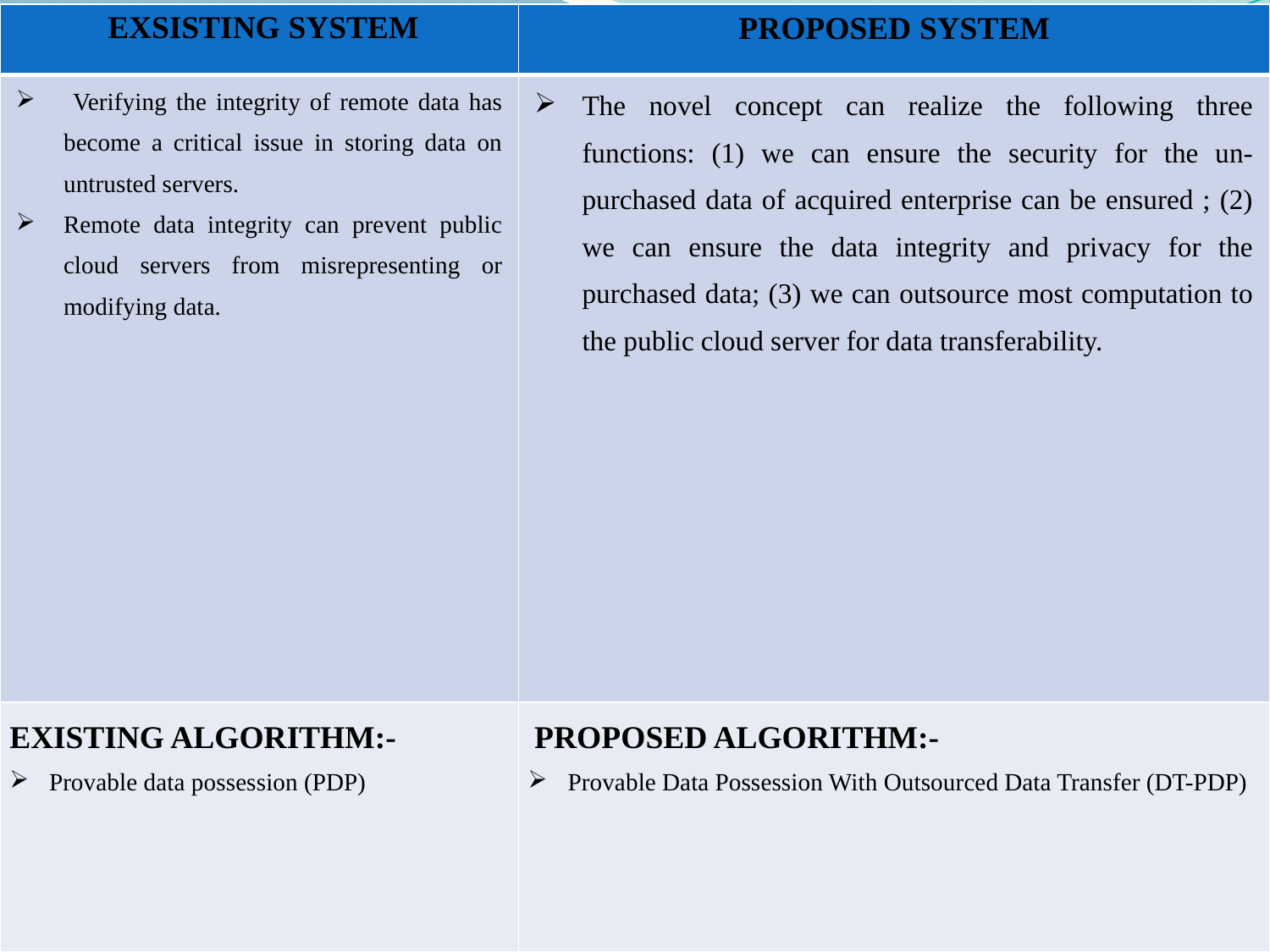

| EXSISTING SYSTEM | PROPOSED SYSTEM |
| --- | --- |
| Verifying the integrity of remote data has become a critical issue in storing data on untrusted servers. Remote data integrity can prevent public cloud servers from misrepresenting or modifying data. | The novel concept can realize the following three functions: (1) we can ensure the security for the un-purchased data of acquired enterprise can be ensured ; (2) we can ensure the data integrity and privacy for the purchased data; (3) we can outsource most computation to the public cloud server for data transferability. |
| EXISTING ALGORITHM:- Provable data possession (PDP) | PROPOSED ALGORITHM:- Provable Data Possession With Outsourced Data Transfer (DT-PDP) |